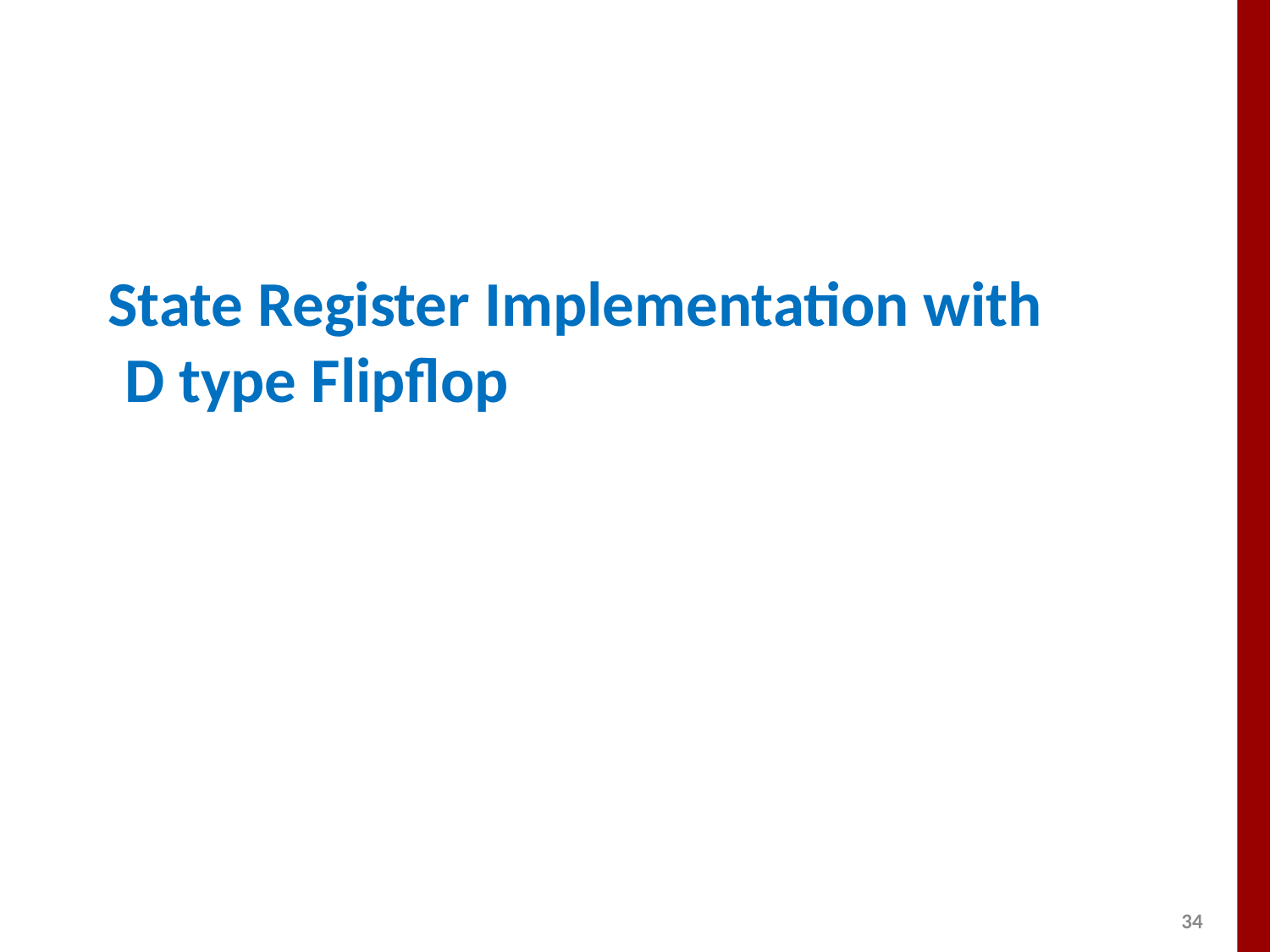

# State Register Implementation with D type Flipflop